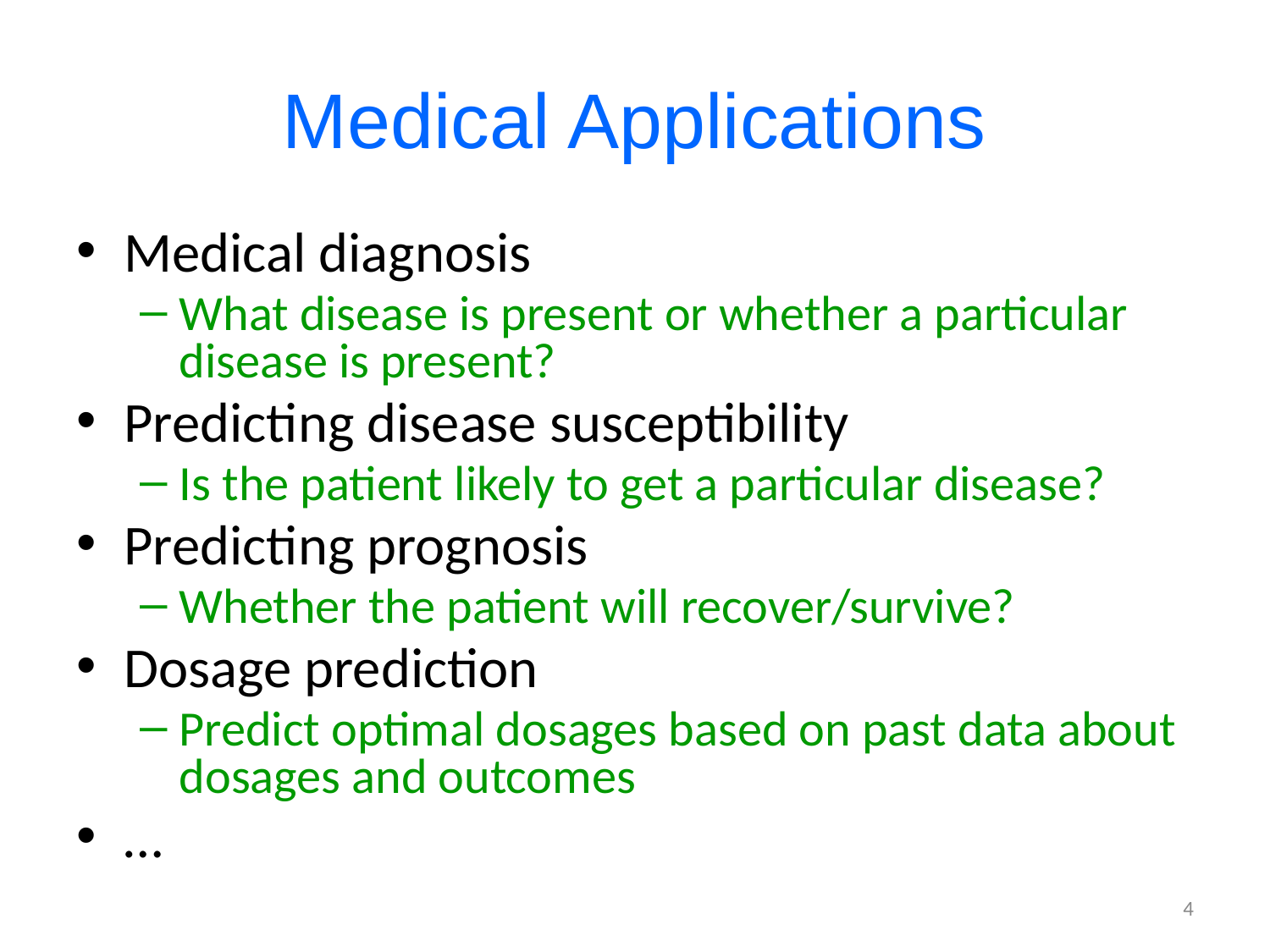

# Medical Applications
Medical diagnosis
What disease is present or whether a particular disease is present?
Predicting disease susceptibility
Is the patient likely to get a particular disease?
Predicting prognosis
Whether the patient will recover/survive?
Dosage prediction
Predict optimal dosages based on past data about dosages and outcomes
…

4